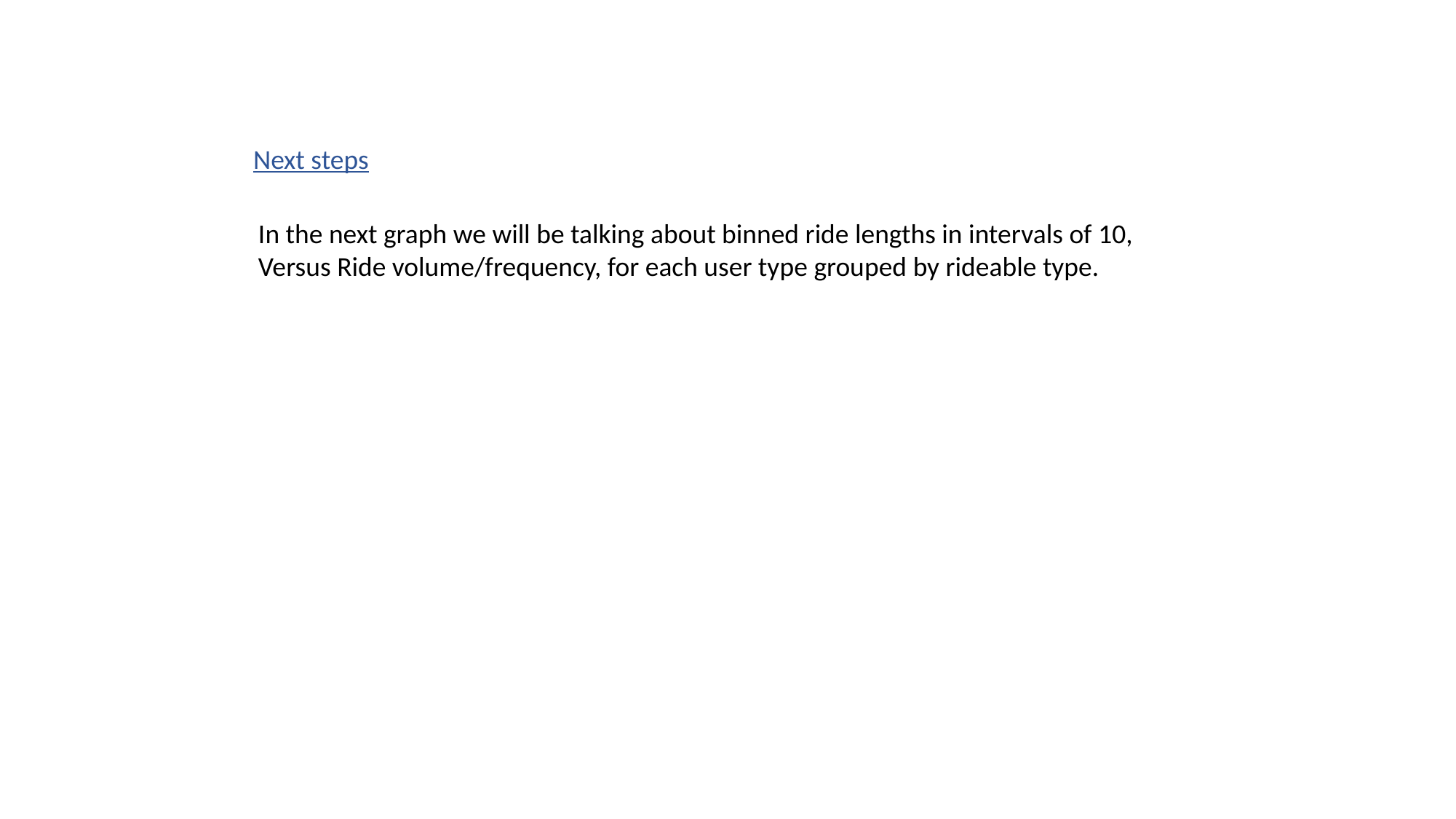

Next steps
In the next graph we will be talking about binned ride lengths in intervals of 10,
Versus Ride volume/frequency, for each user type grouped by rideable type.